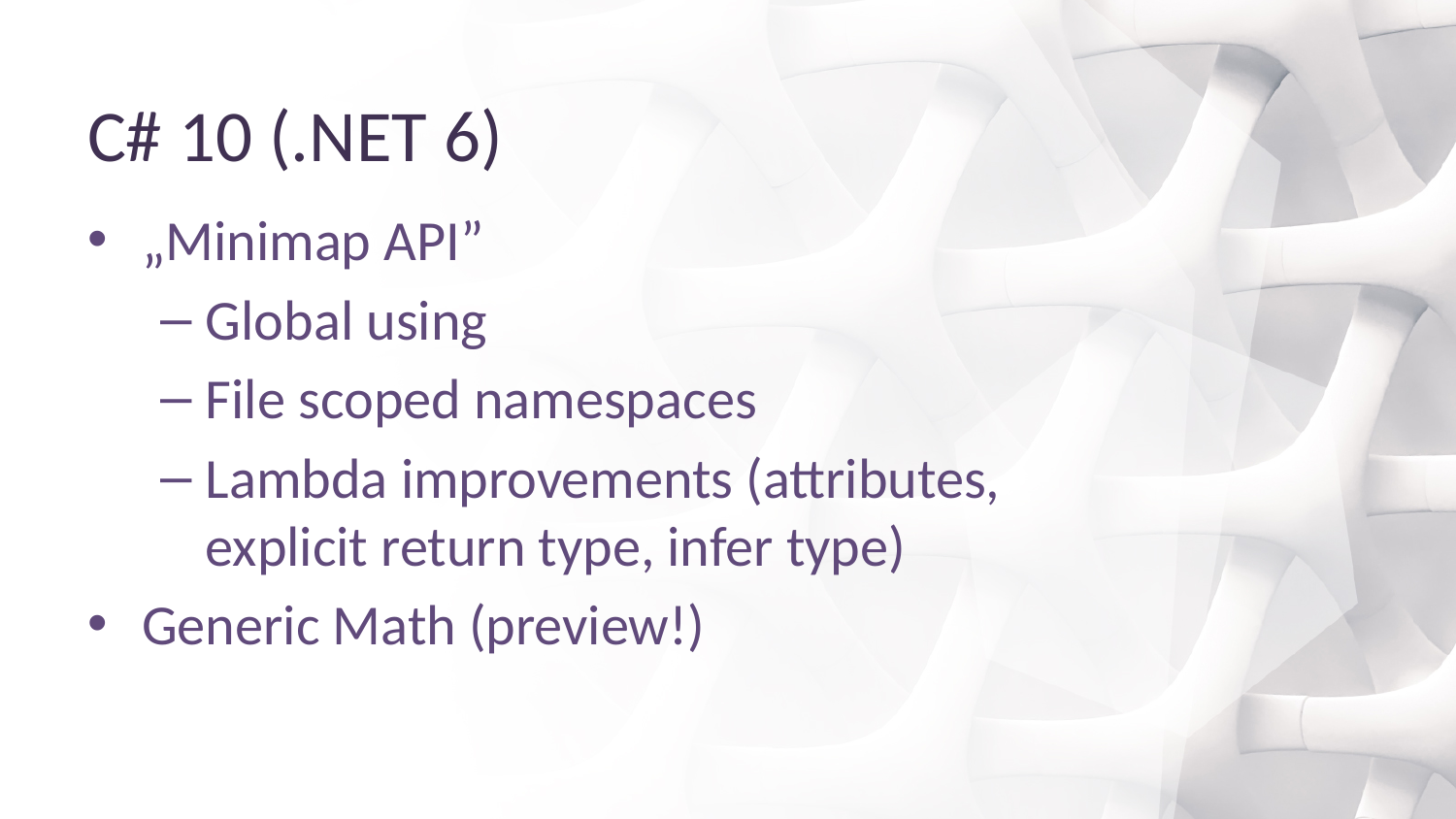

# C# 10 (.NET 6)
„Minimap API”
Global using
File scoped namespaces
Lambda improvements (attributes, explicit return type, infer type)
Generic Math (preview!)